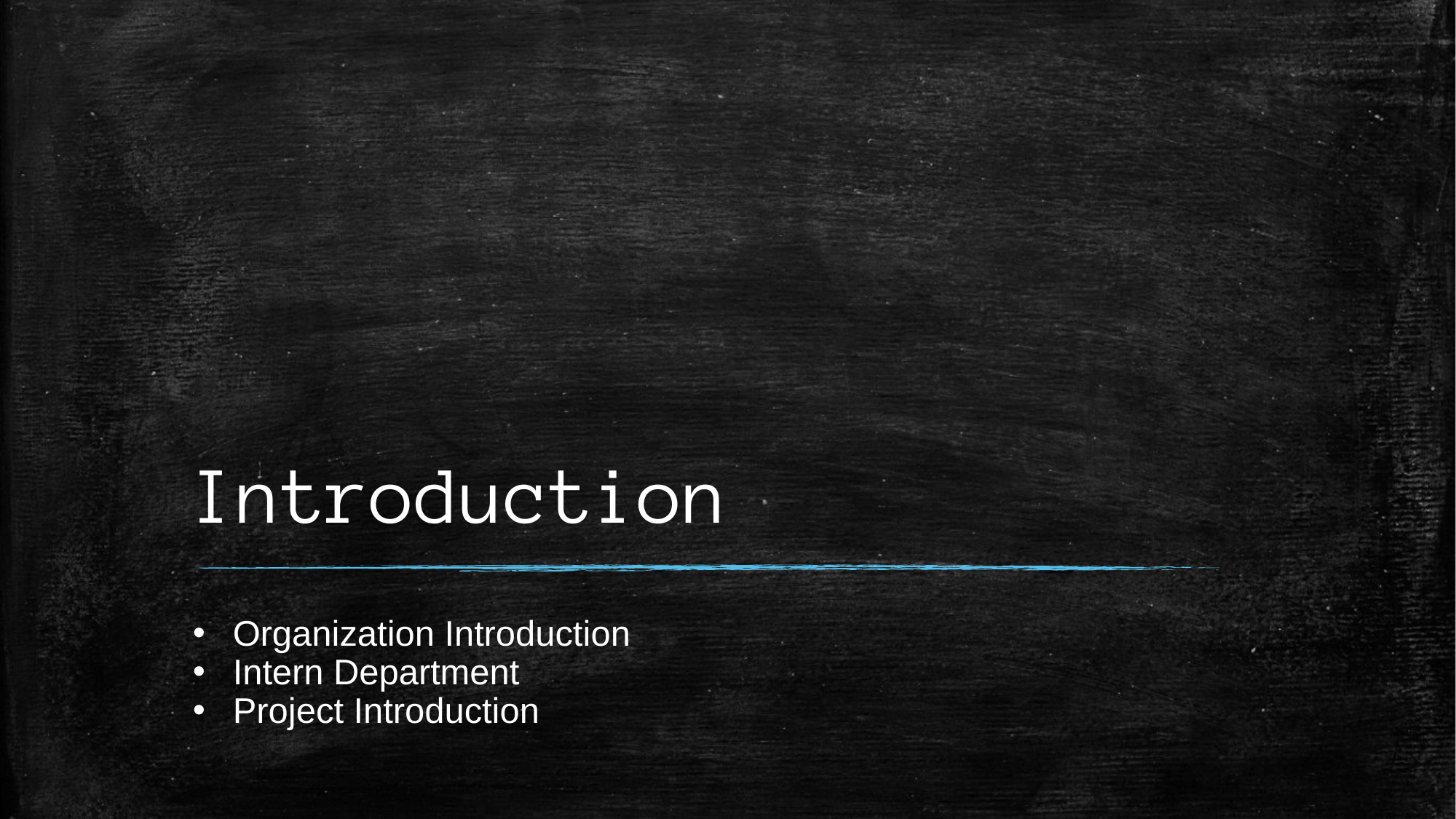

# Introduction
Organization Introduction
Intern Department
Project Introduction